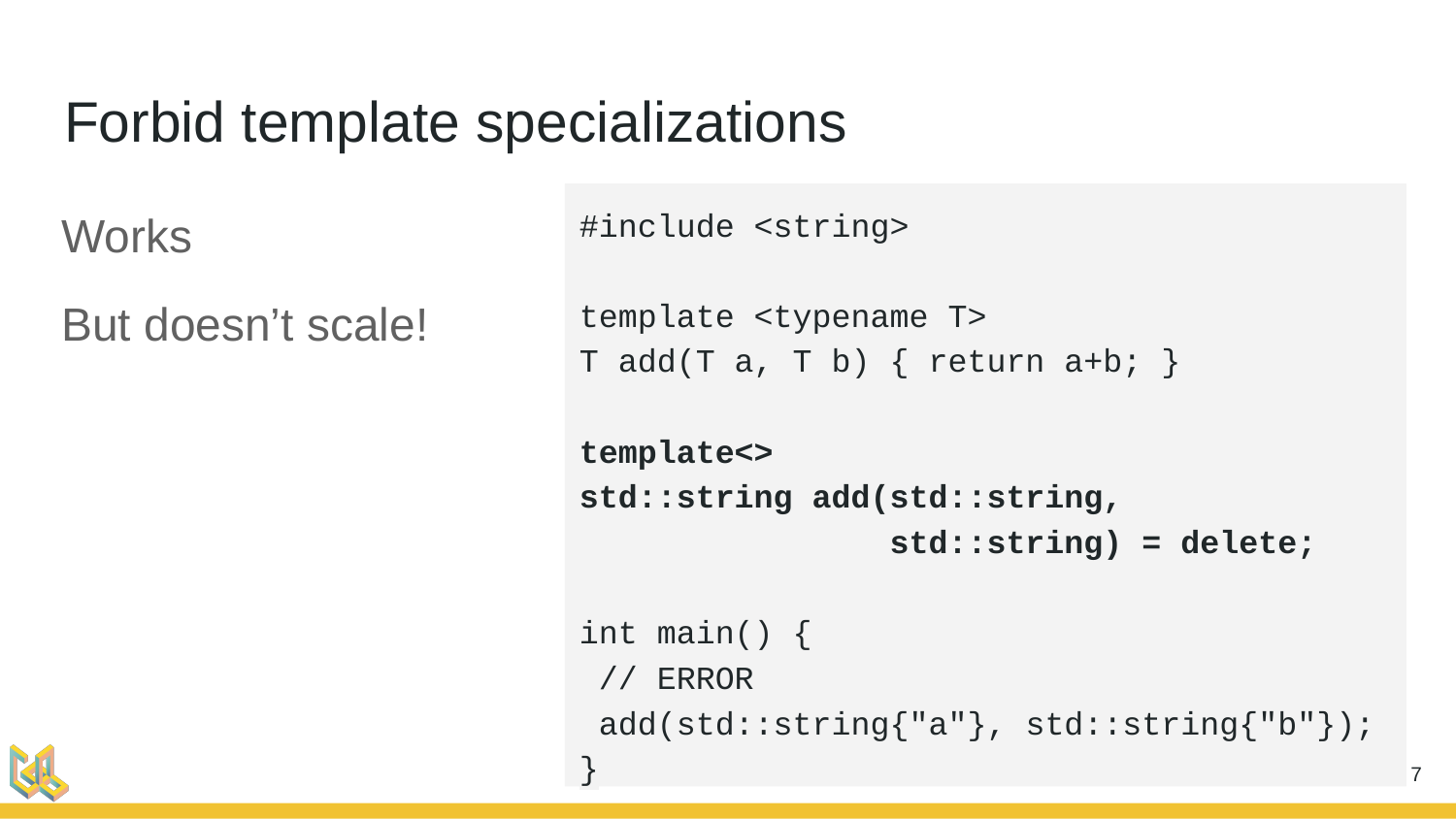

# Forbid template specializations
Works
But doesn’t scale!
#include <string>

template <typename T>
T add(T a, T b) { return a+b; }

template<>
std::string add(std::string,
                std::string) = delete;

int main() {
 // ERROR
 add(std::string{"a"}, std::string{"b"});
}
7